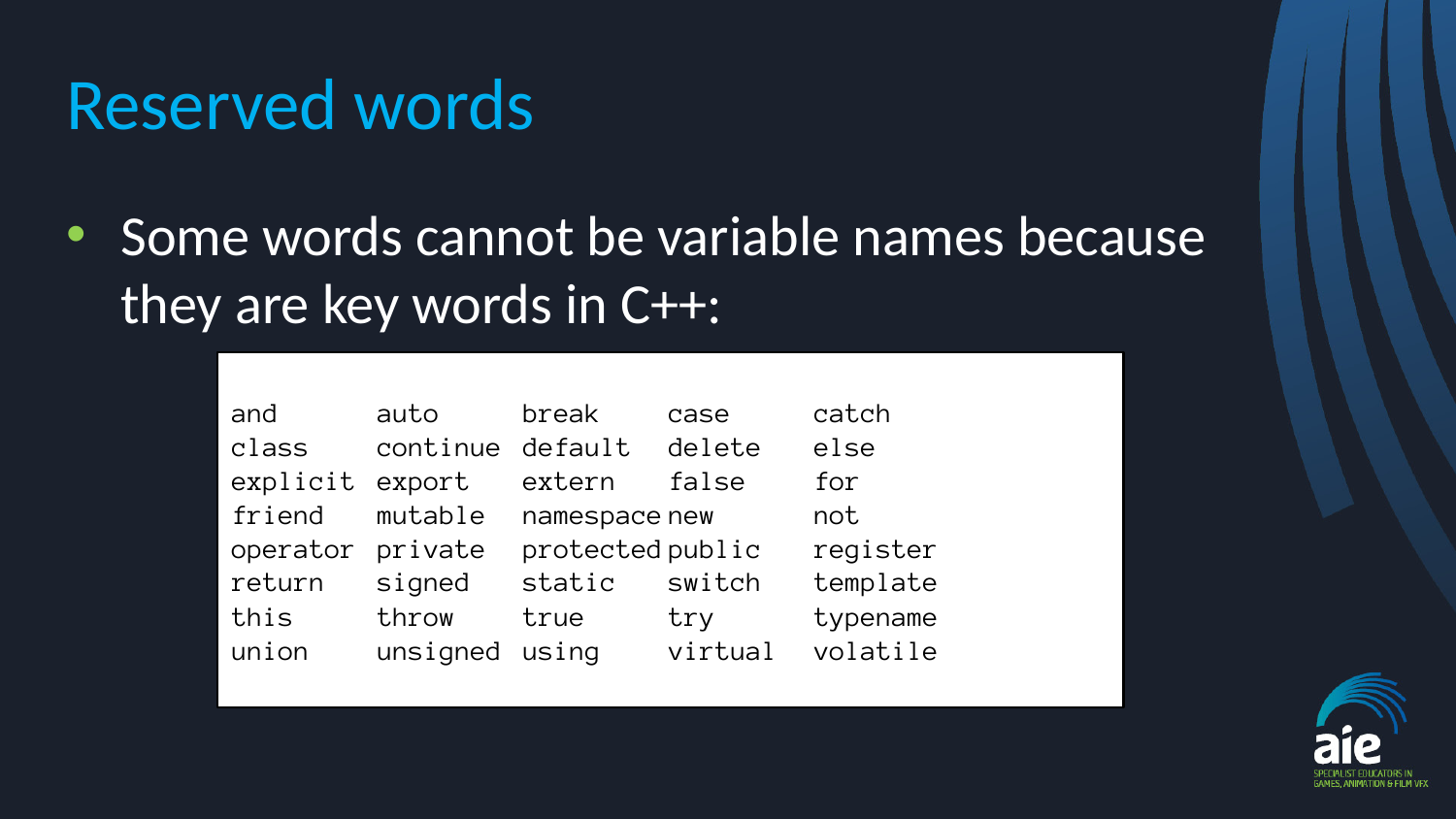

# Reserved words
Some words cannot be variable names because they are key words in C++:

and 	auto	break	case	catch
class	continue	default	delete	else
explicit	export	extern	false	for
friend	mutable	namespace	new	not
operator	private	protected	public	register
return	signed	static	switch	template
this	throw	true	try	typename
union	unsigned	using	virtual	volatile